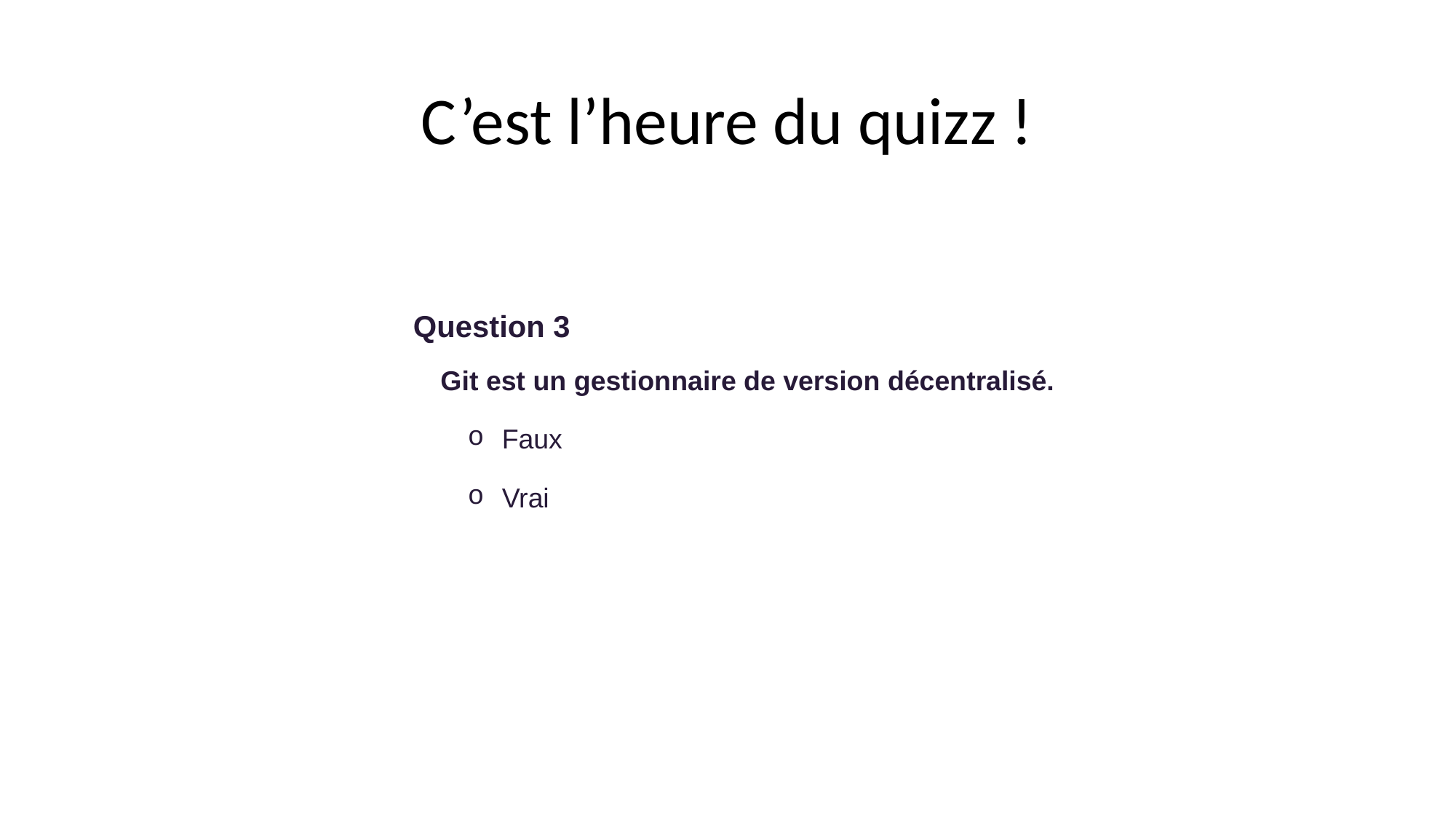

# C’est l’heure du quizz !
Question 3
Git est un gestionnaire de version décentralisé.
Faux
Vrai